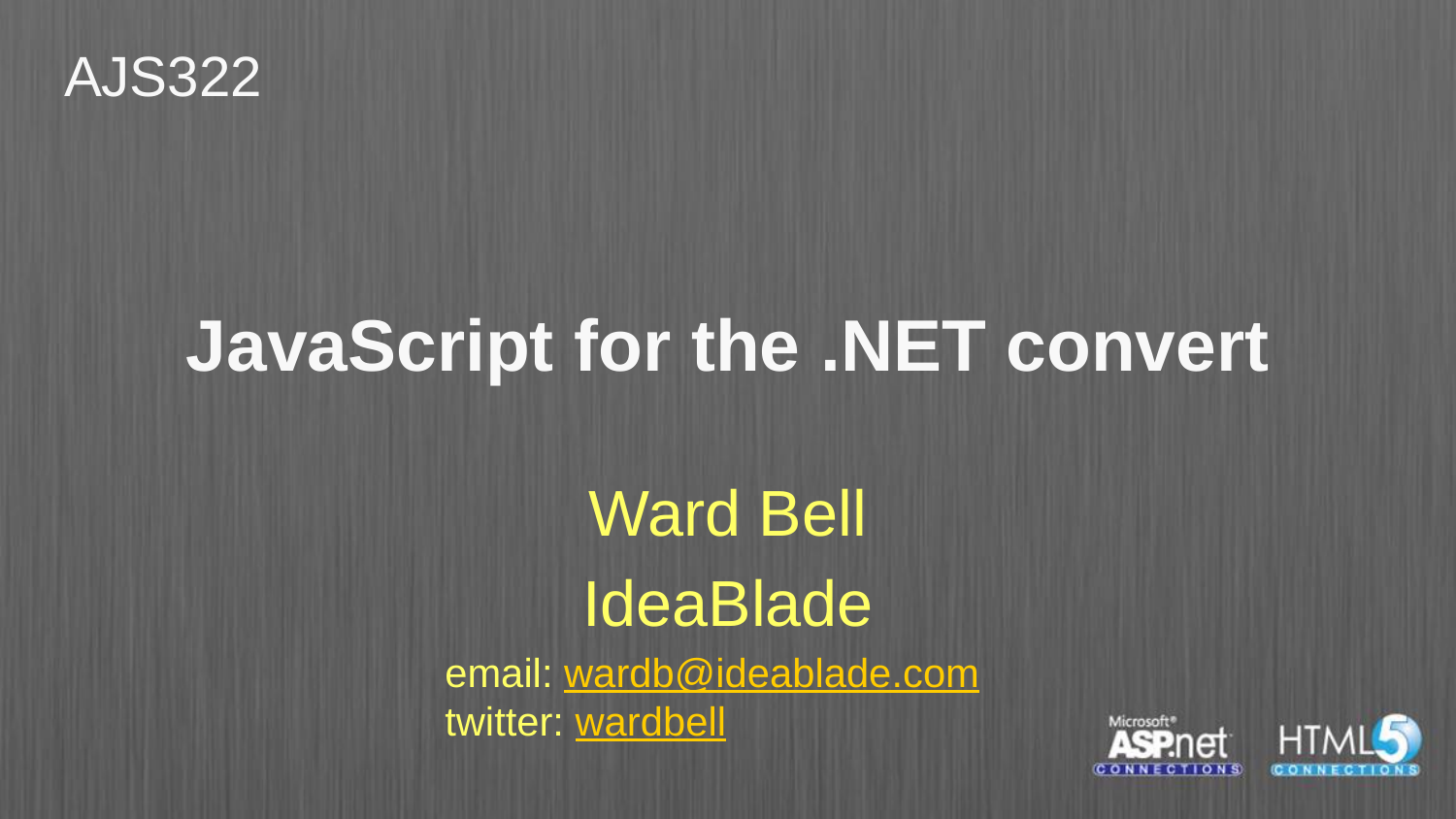

AJS322
# JavaScript for the .NET convert
Ward Bell
IdeaBlade
email: wardb@ideablade.com
twitter: wardbell